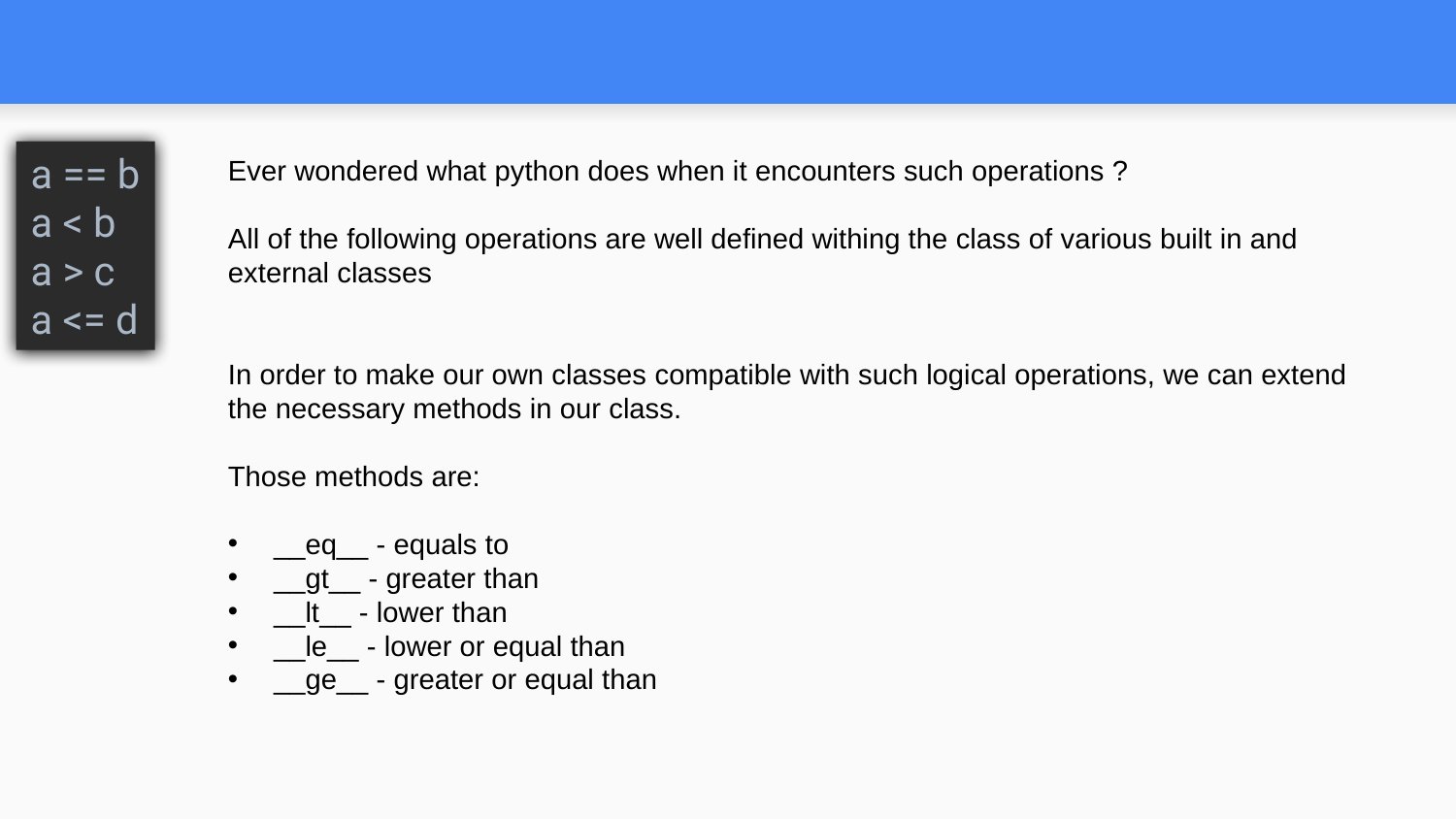

#
a == b
a < b
a > c
a <= d
Ever wondered what python does when it encounters such operations ?

All of the following operations are well defined withing the class of various built in and external classes

In order to make our own classes compatible with such logical operations, we can extend the necessary methods in our class.

Those methods are:

__eq__ - equals to
__gt__ - greater than
__lt__ - lower than
__le__ - lower or equal than
__ge__ - greater or equal than